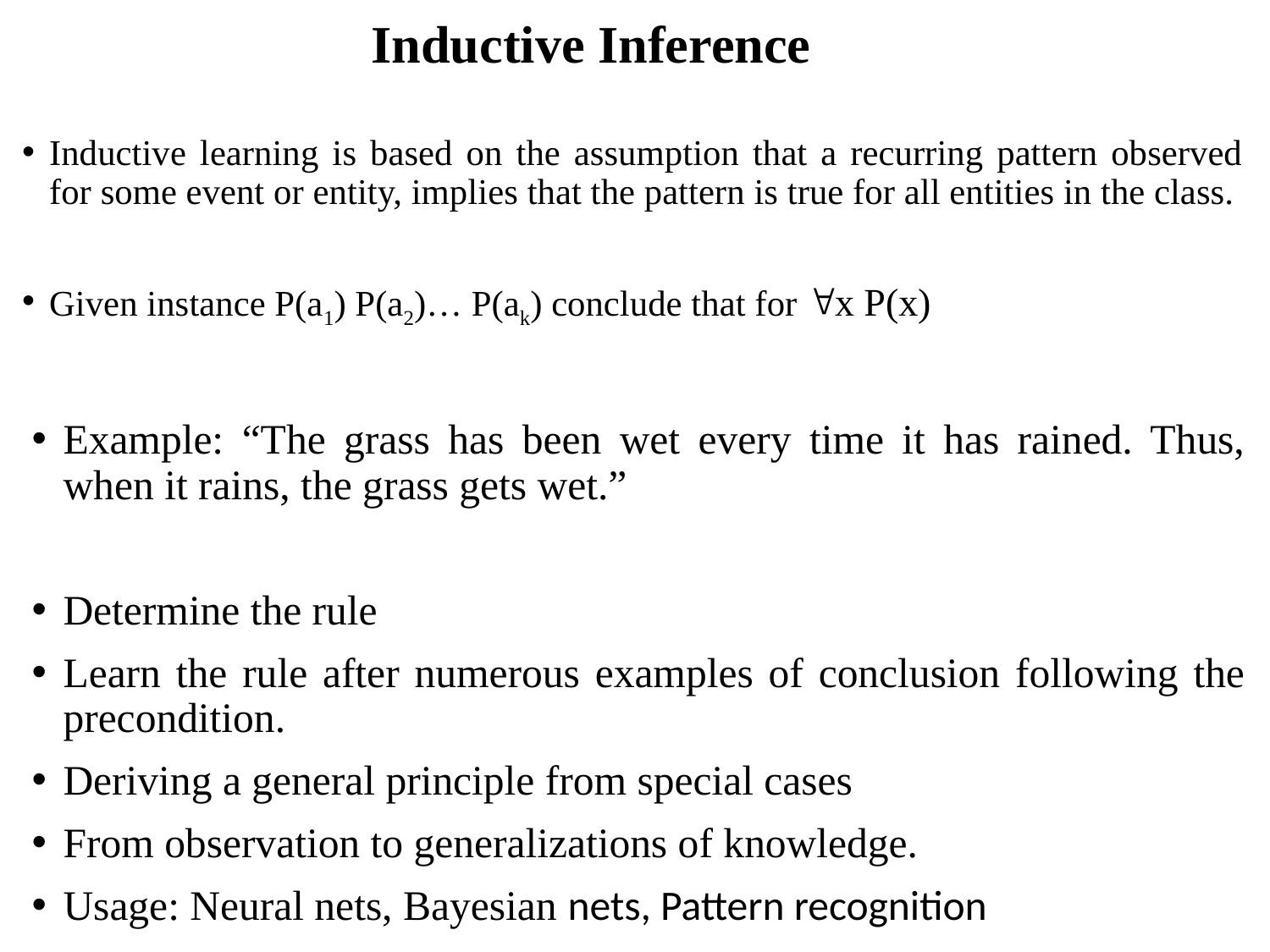

# Inductive Inference
Inductive learning is based on the assumption that a recurring pattern observed for some event or entity, implies that the pattern is true for all entities in the class.

Given instance P(a1) P(a2)… P(ak) conclude that for ∀x P(x)
Example: “The grass has been wet every time it has rained. Thus, when it rains, the grass gets wet.”

Determine the rule
Learn the rule after numerous examples of conclusion following the precondition.
Deriving a general principle from special cases
From observation to generalizations of knowledge.
Usage: Neural nets, Bayesian nets, Pattern recognition